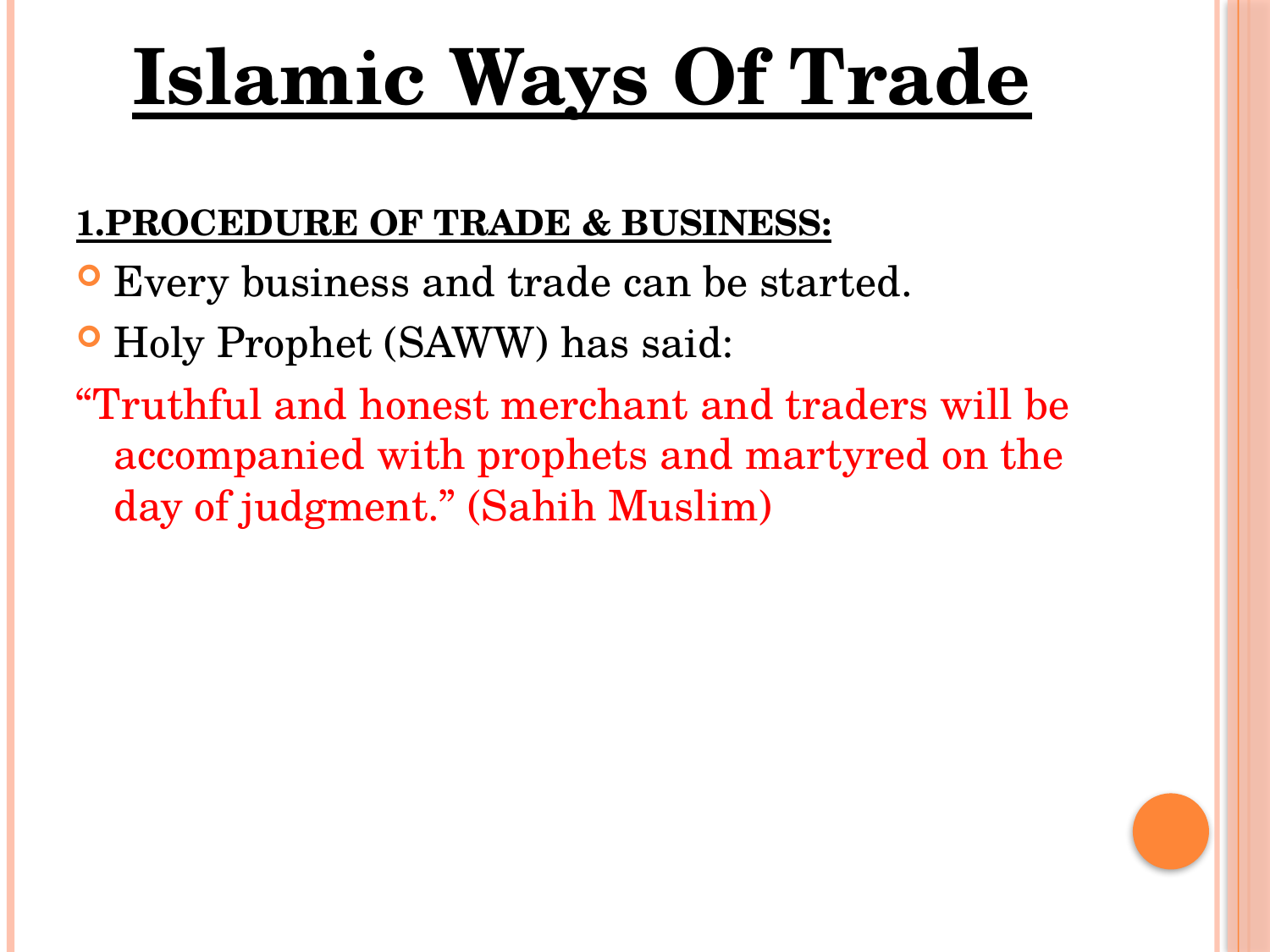

Islamic Ways Of Trade

1.PROCEDURE OF TRADE & BUSINESS:
Every business and trade can be started.
Holy Prophet (SAWW) has said:
“Truthful and honest merchant and traders will be accompanied with prophets and martyred on the day of judgment.” (Sahih Muslim)